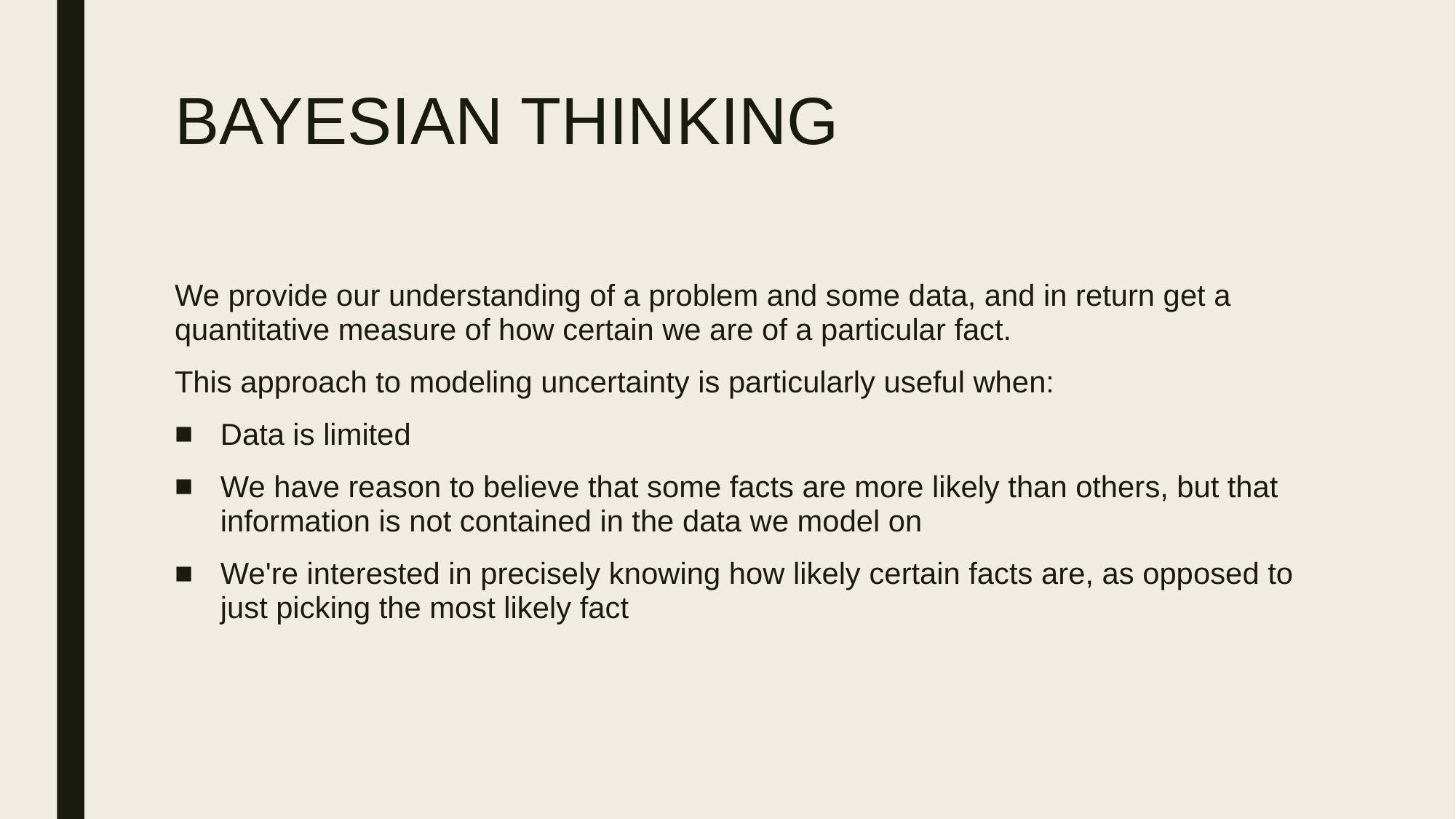

# BAYESIAN THINKING
We provide our understanding of a problem and some data, and in return get a quantitative measure of how certain we are of a particular fact.
This approach to modeling uncertainty is particularly useful when:
Data is limited
We have reason to believe that some facts are more likely than others, but that information is not contained in the data we model on
We're interested in precisely knowing how likely certain facts are, as opposed to just picking the most likely fact